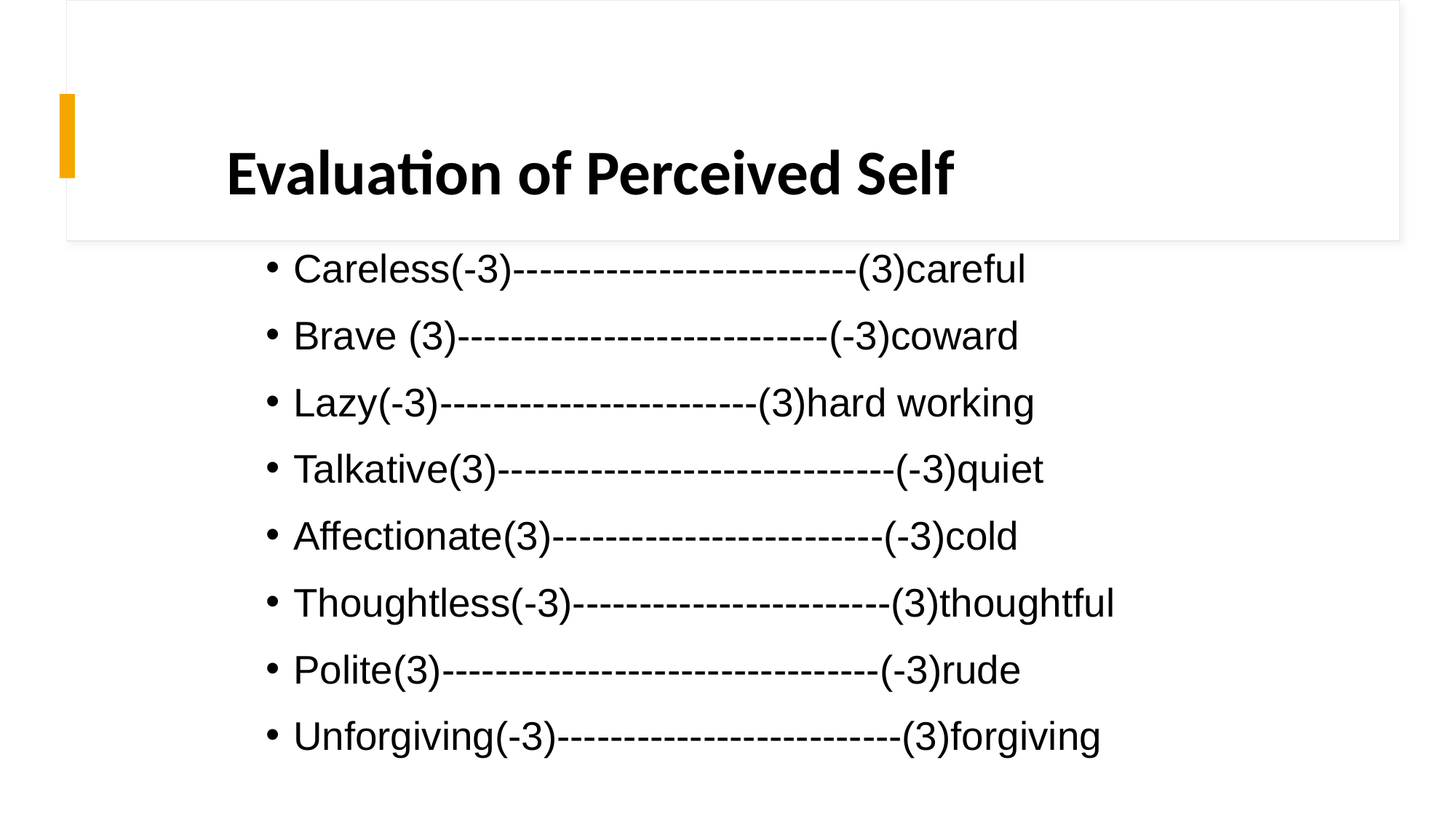

Evaluation of Perceived Self
Careless(-3)--------------------------(3)careful
Brave (3)----------------------------(-3)coward
Lazy(-3)------------------------(3)hard working
Talkative(3)------------------------------(-3)quiet
Affectionate(3)-------------------------(-3)cold
Thoughtless(-3)------------------------(3)thoughtful
Polite(3)---------------------------------(-3)rude
Unforgiving(-3)--------------------------(3)forgiving